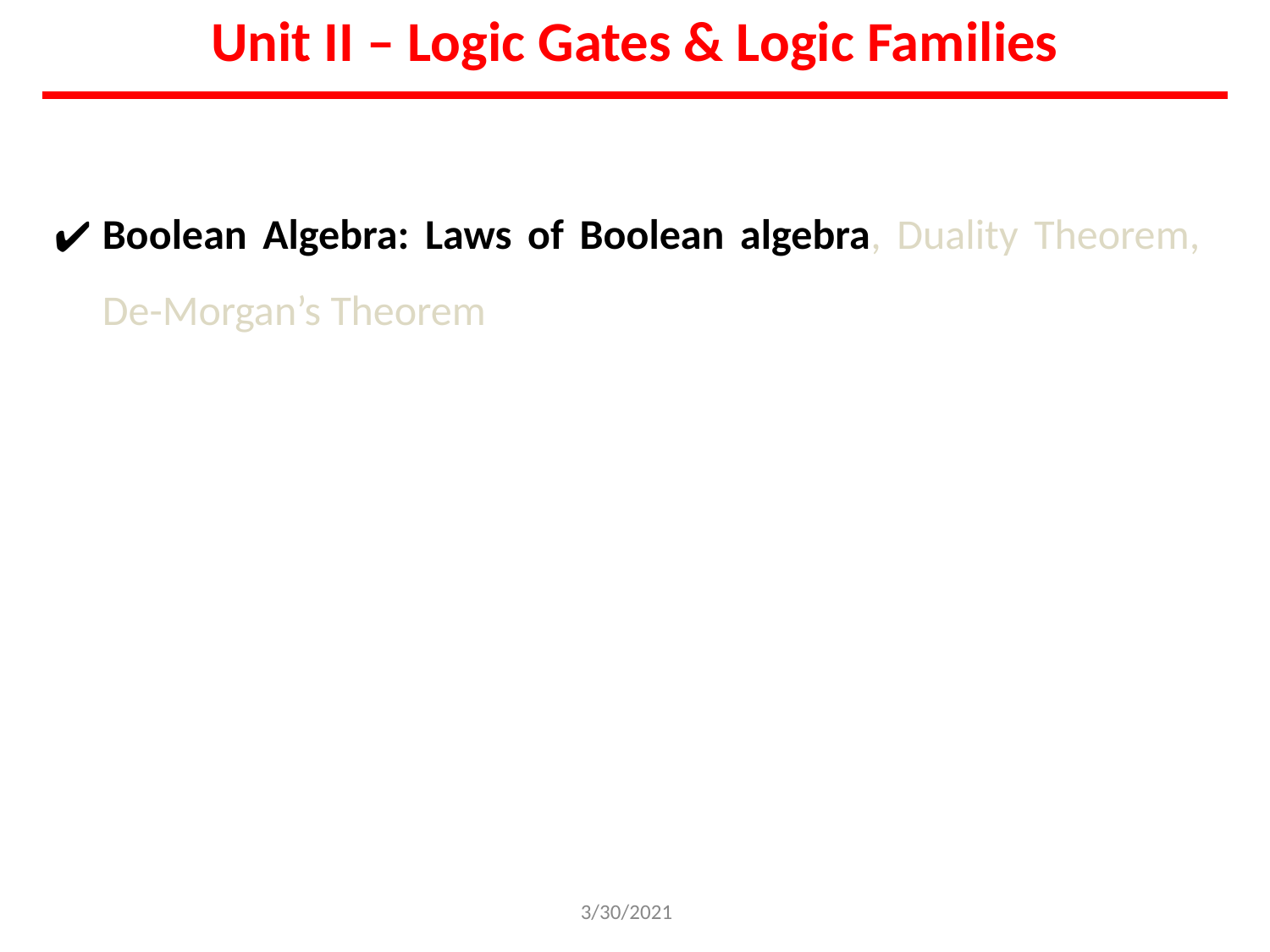

# Unit II – Logic Gates & Logic Families

Boolean Algebra: Laws of Boolean algebra, Duality Theorem,  De-Morgan’s Theorem
3/30/2021